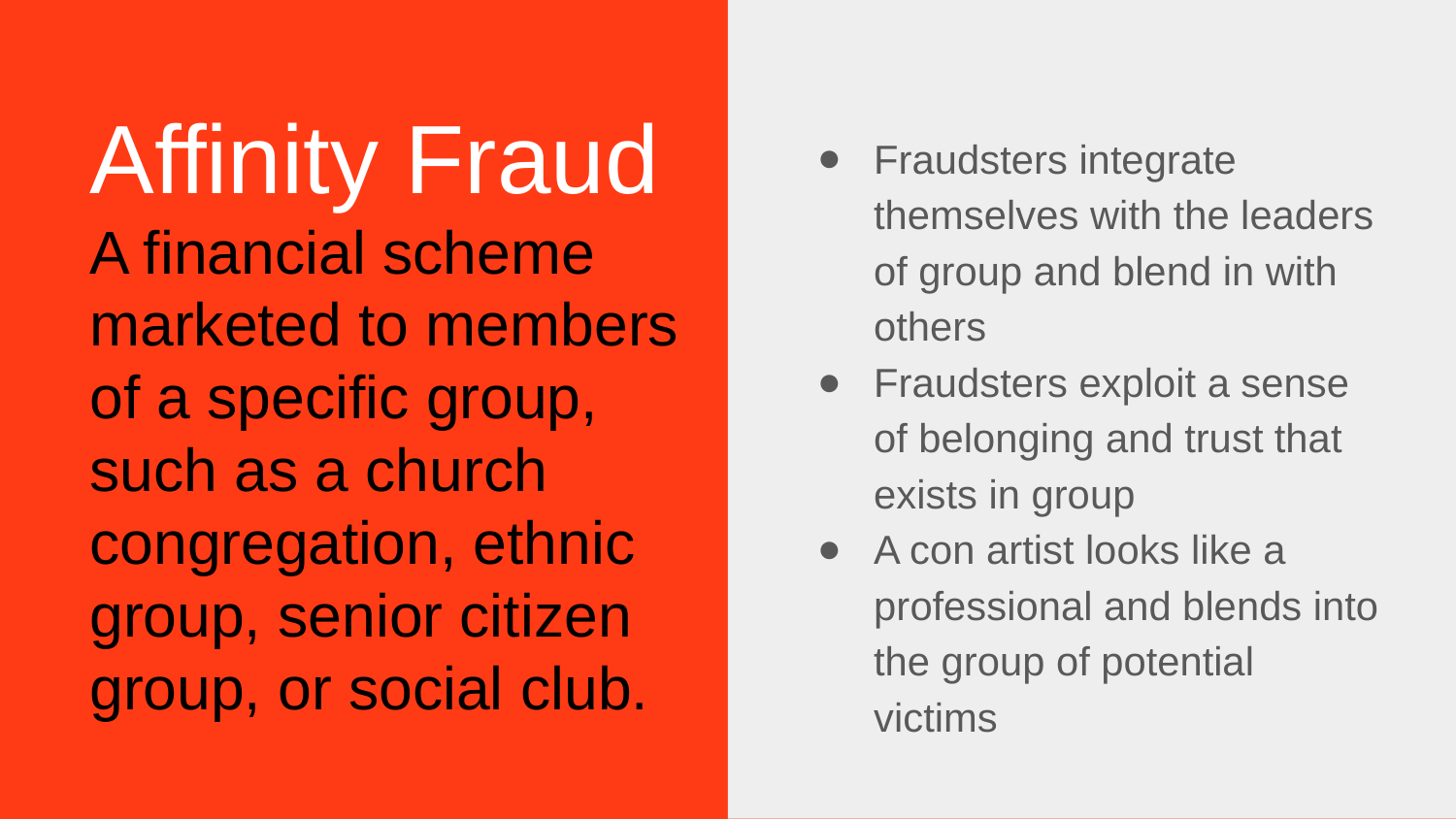

Affinity Fraud
A financial scheme marketed to members of a specific group, such as a church congregation, ethnic group, senior citizen group, or social club.
Fraudsters integrate themselves with the leaders of group and blend in with others
Fraudsters exploit a sense of belonging and trust that exists in group
A con artist looks like a professional and blends into the group of potential victims